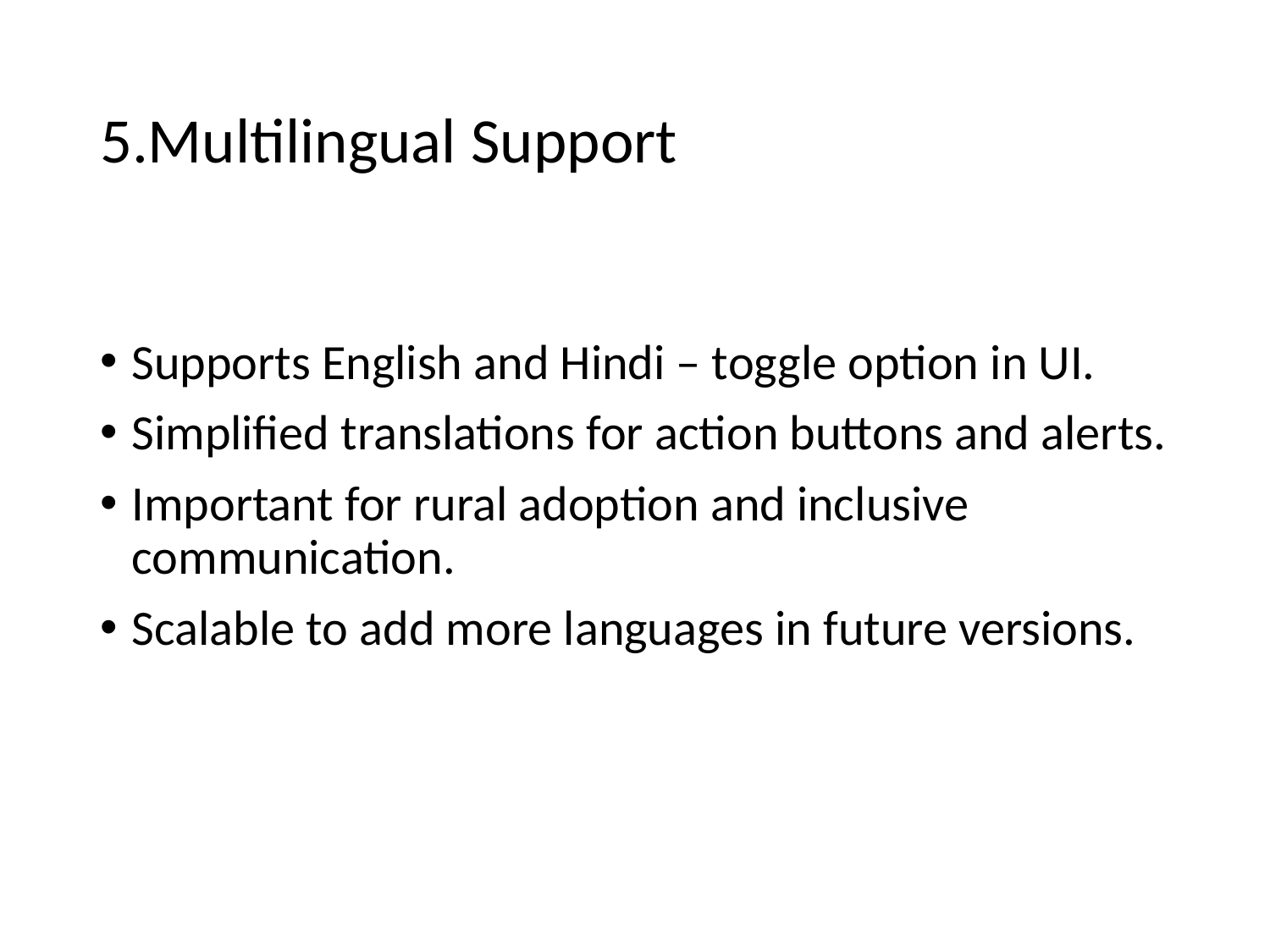

# 5.Multilingual Support

Supports English and Hindi – toggle option in UI.
Simplified translations for action buttons and alerts.
Important for rural adoption and inclusive communication.
Scalable to add more languages in future versions.